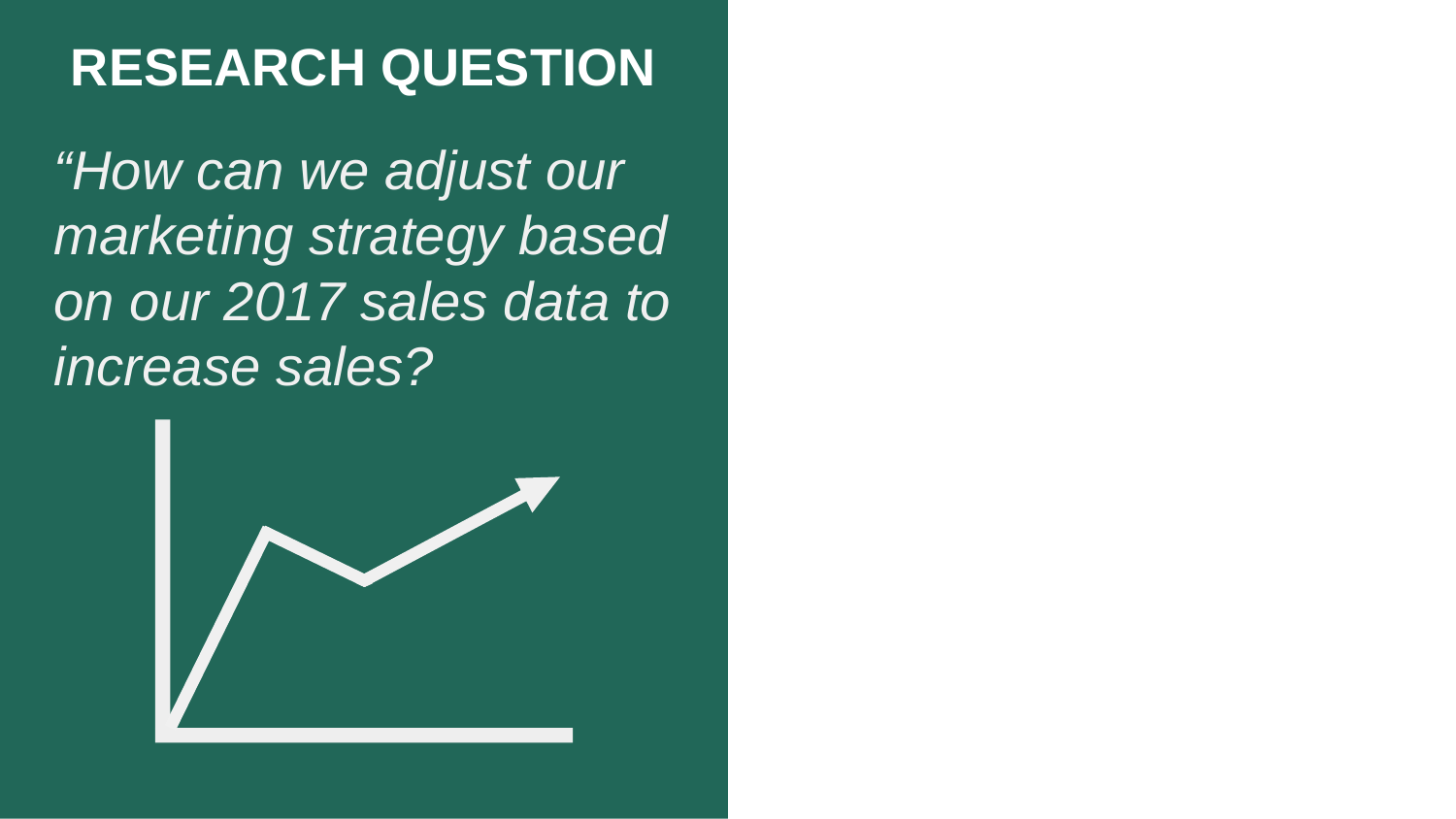

RESEARCH QUESTION

“How can we adjust our marketing strategy based on our 2017 sales data to increase sales?